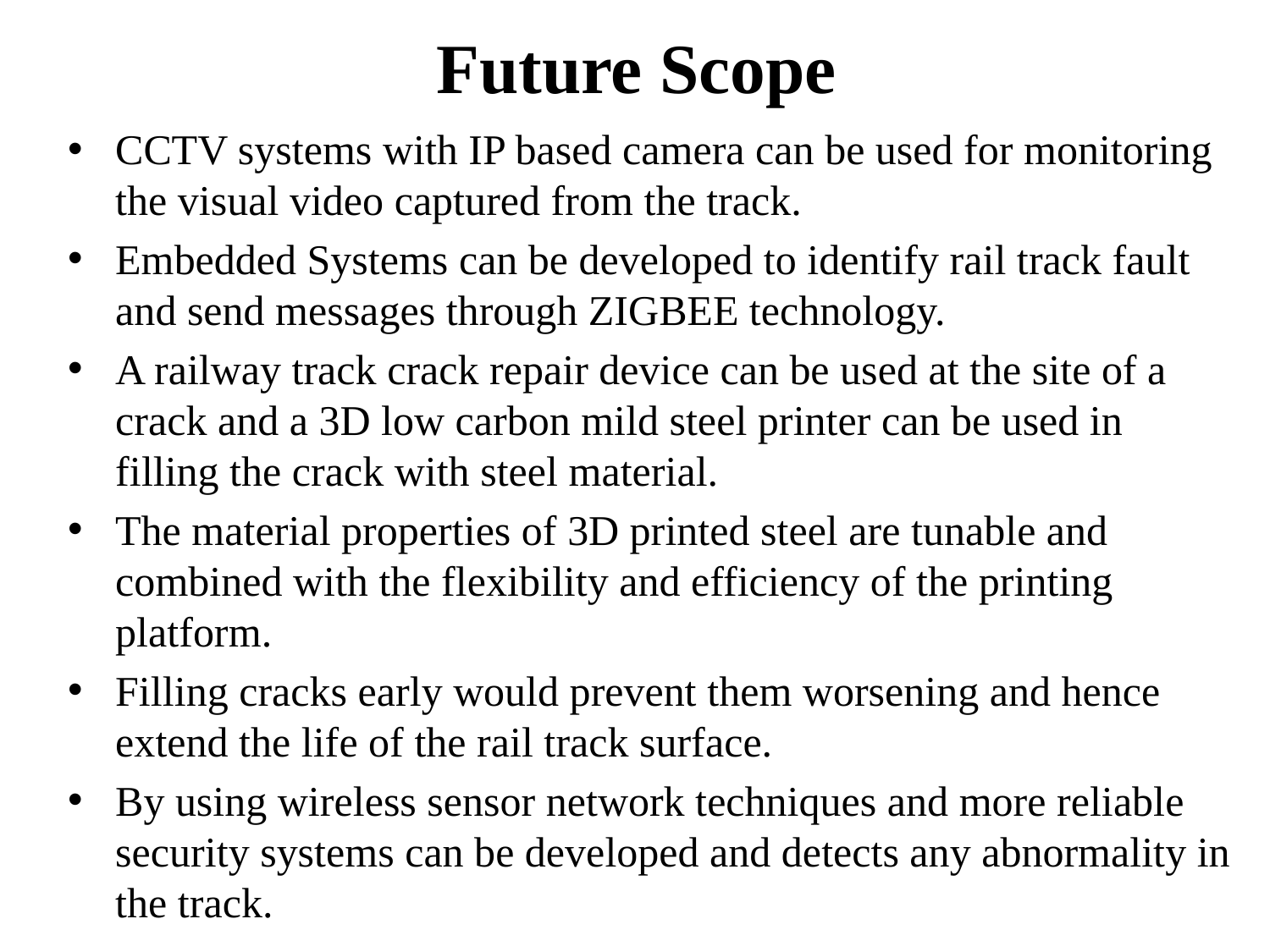

# Future Scope
CCTV systems with IP based camera can be used for monitoring the visual video captured from the track.
Embedded Systems can be developed to identify rail track fault and send messages through ZIGBEE technology.
A railway track crack repair device can be used at the site of a crack and a 3D low carbon mild steel printer can be used in filling the crack with steel material.
The material properties of 3D printed steel are tunable and combined with the flexibility and efficiency of the printing platform.
Filling cracks early would prevent them worsening and hence extend the life of the rail track surface.
By using wireless sensor network techniques and more reliable security systems can be developed and detects any abnormality in the track.